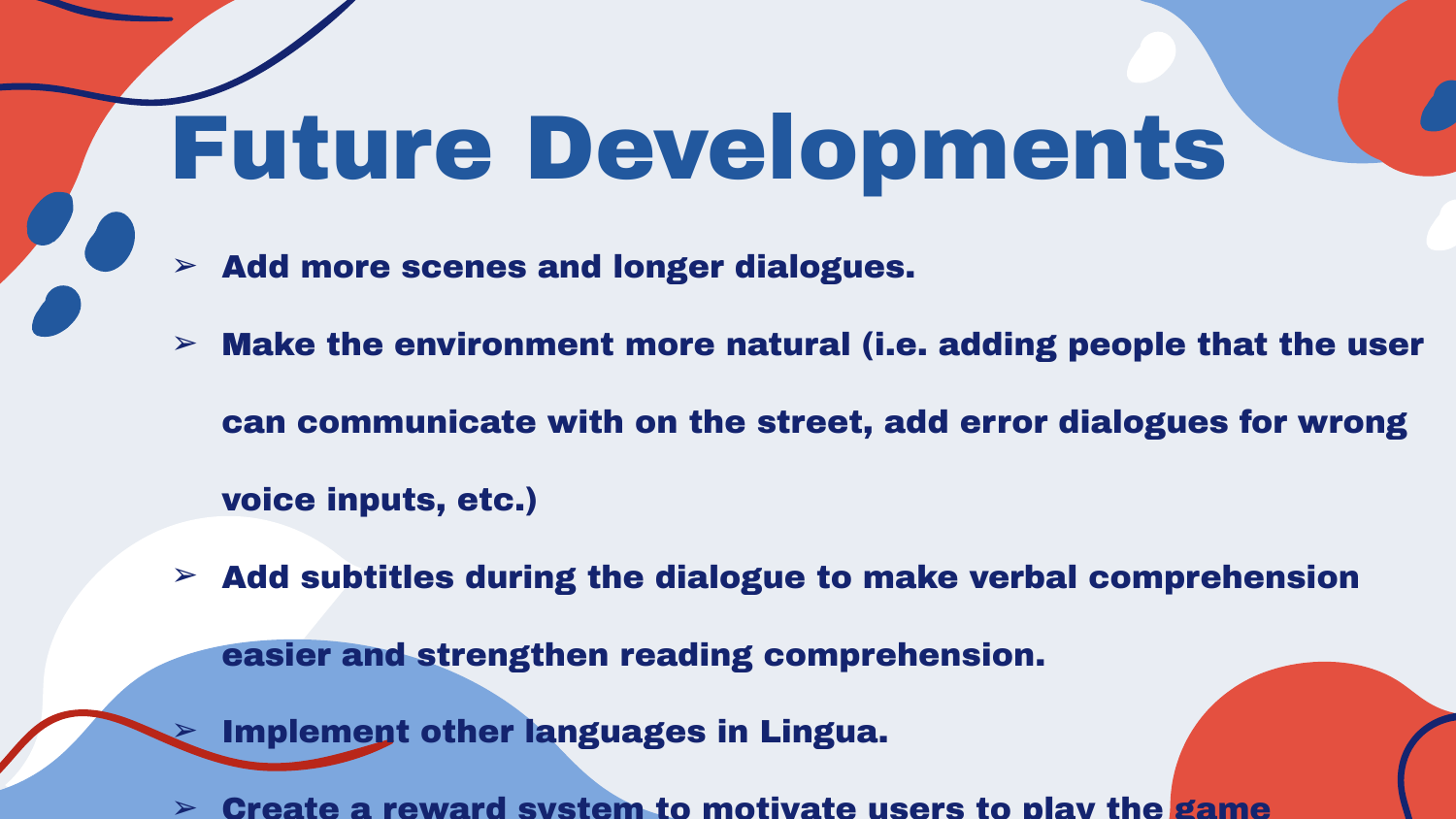

# Future Developments
Add more scenes and longer dialogues.
Make the environment more natural (i.e. adding people that the user can communicate with on the street, add error dialogues for wrong voice inputs, etc.)
Add subtitles during the dialogue to make verbal comprehension easier and strengthen reading comprehension.
Implement other languages in Lingua.
Create a reward system to motivate users to play the game